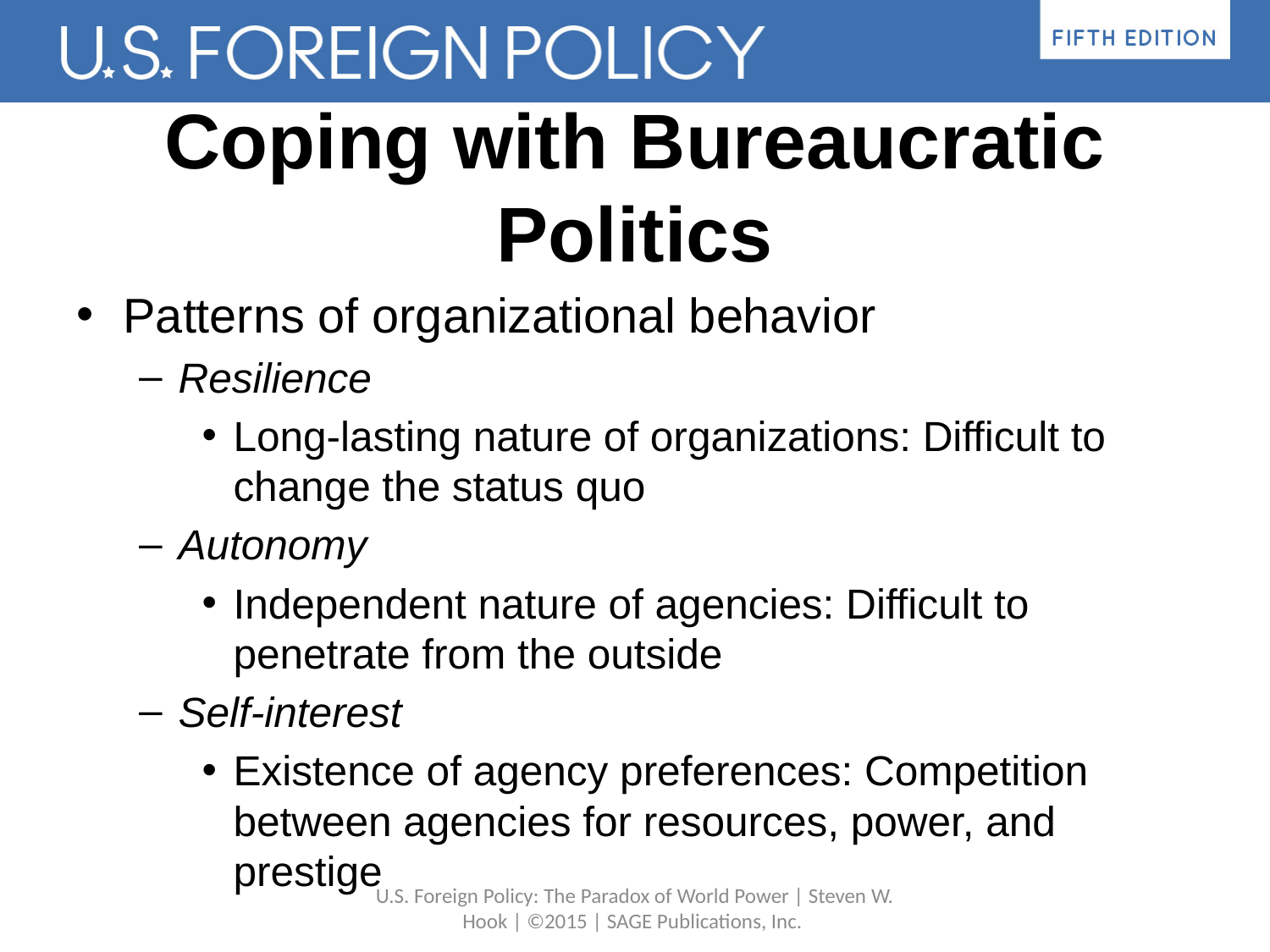

# Coping with Bureaucratic Politics
Patterns of organizational behavior
Resilience
Long-lasting nature of organizations: Difficult to change the status quo
Autonomy
Independent nature of agencies: Difficult to penetrate from the outside
Self-interest
Existence of agency preferences: Competition between agencies for resources, power, and prestige
U.S. Foreign Policy: The Paradox of World Power | Steven W. Hook | ©2015 | SAGE Publications, Inc.